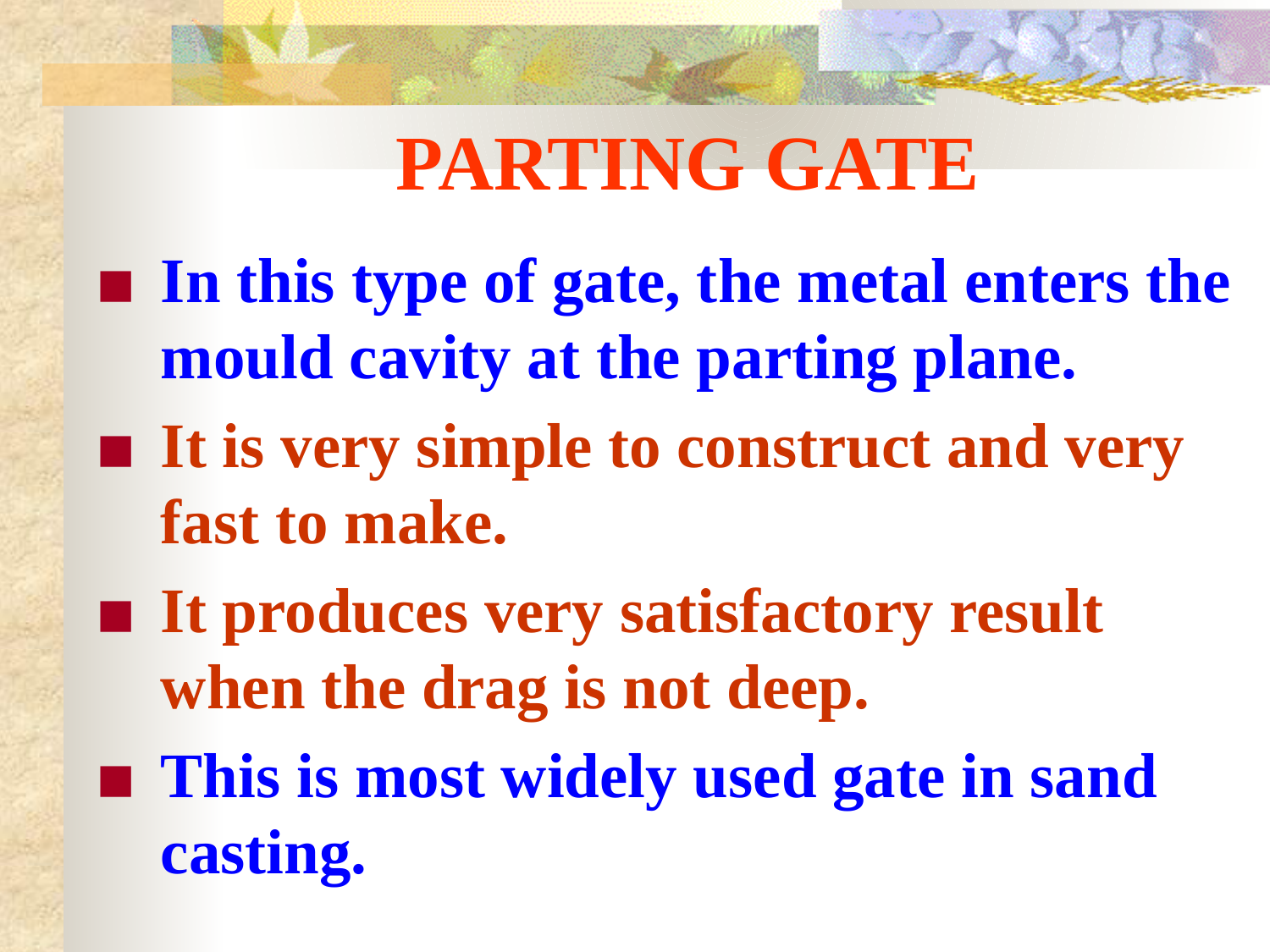

# PARTING GATE
In this type of gate, the metal enters the mould cavity at the parting plane.
It is very simple to construct and very fast to make.
It produces very satisfactory result when the drag is not deep.
This is most widely used gate in sand casting.